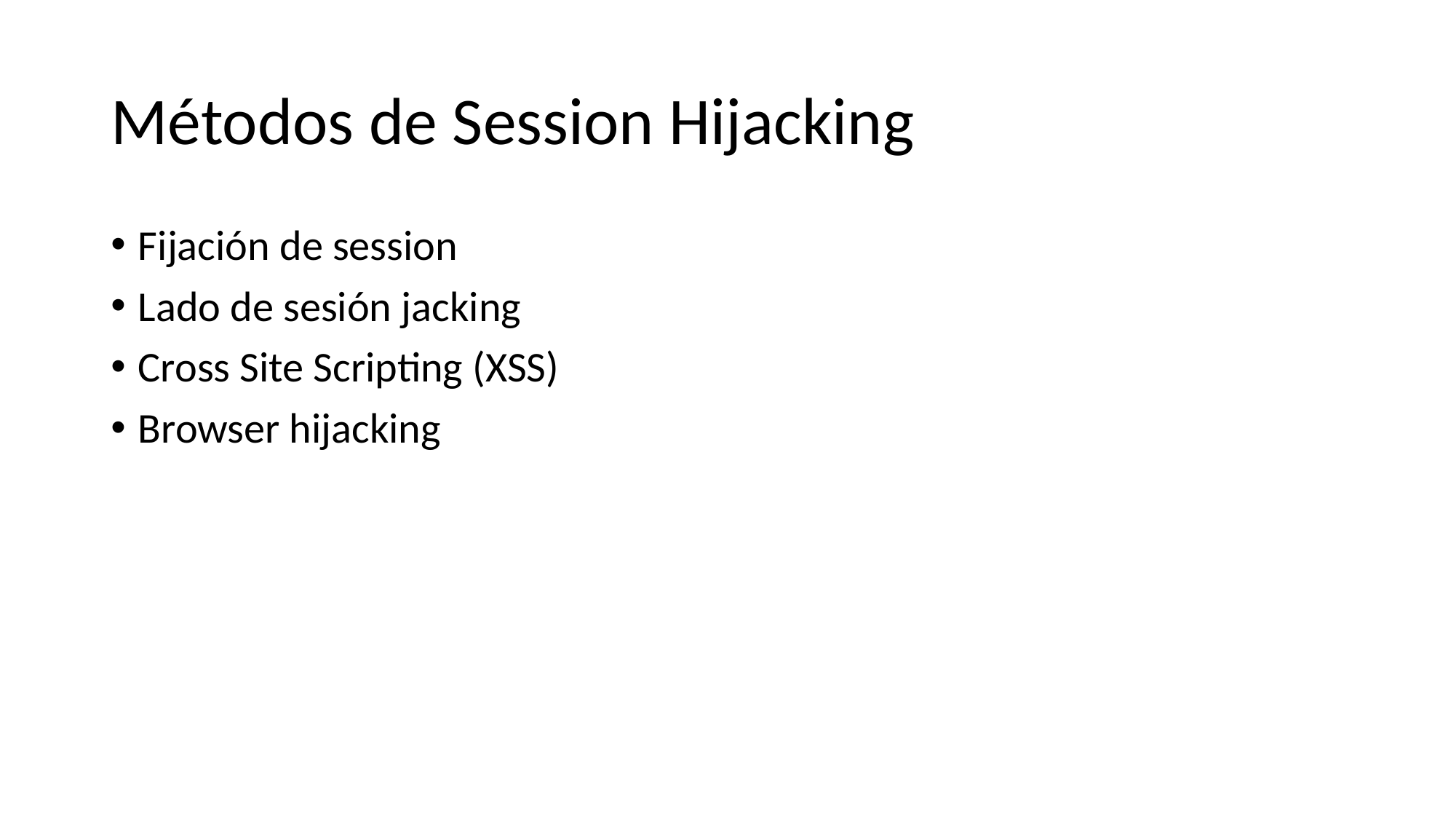

# Métodos de Session Hijacking
Fijación de session
Lado de sesión jacking
Cross Site Scripting (XSS)
Browser hijacking